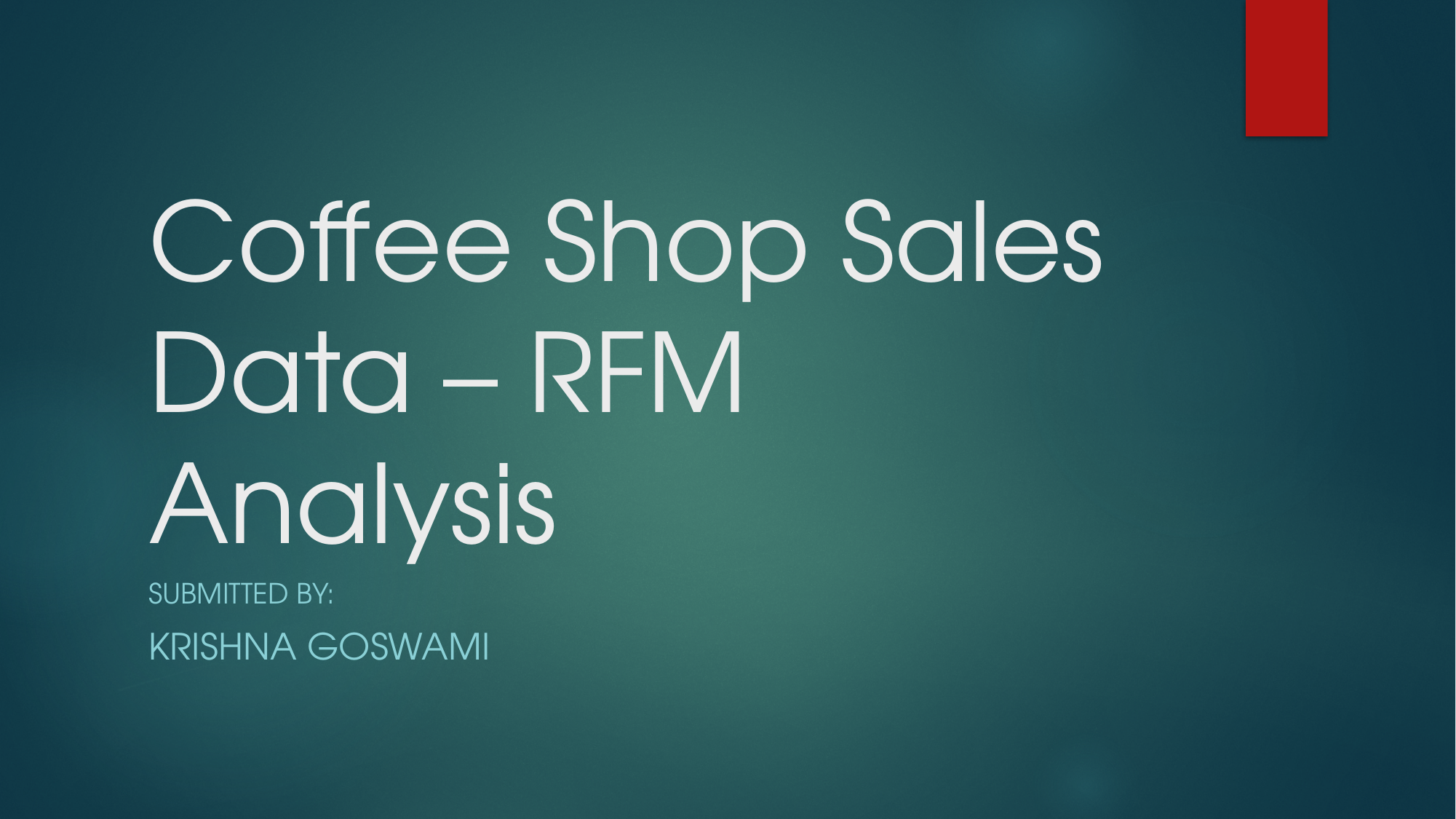

# Coffee Shop Sales Data – RFM Analysis
Submitted By:
Krishna Goswami